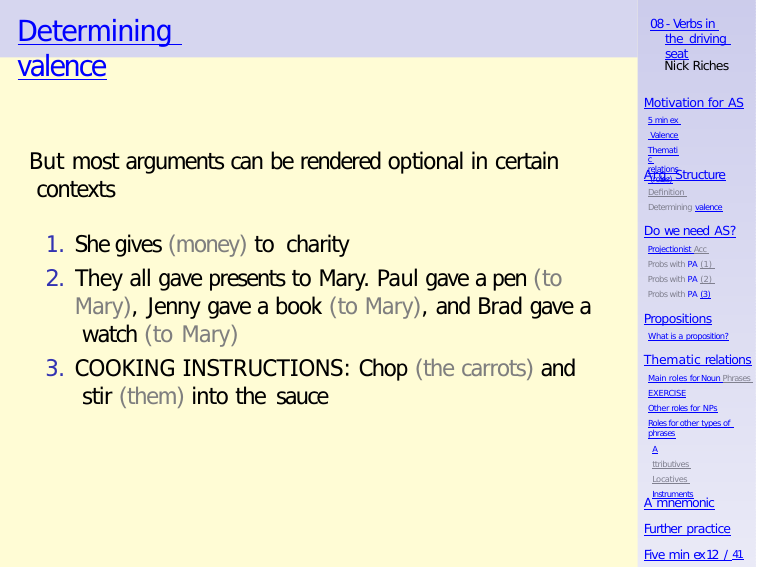

# Determining valence
08 - Verbs in the  driving seat
Nick Riches
Motivation for AS
5 min ex  Valence
Thematic relations (roles)
But most arguments can be rendered optional in certain  contexts
Arg. Structure
Definition  Determining valence
Do we need AS?
Projectionist Acc  Probs with PA (1)  Probs with PA (2)  Probs with PA (3)
She gives (money) to charity
They all gave presents to Mary. Paul gave a pen (to  Mary), Jenny gave a book (to Mary), and Brad gave a  watch (to Mary)
COOKING INSTRUCTIONS: Chop (the carrots) and  stir (them) into the sauce
Propositions
What is a proposition?
Thematic relations
Main roles for Noun Phrases  EXERCISE
Other roles for NPs
Roles for other types of  phrases
Attributives  Locatives  Instruments
A mnemonic
Further practice
Five min ex12 / 41